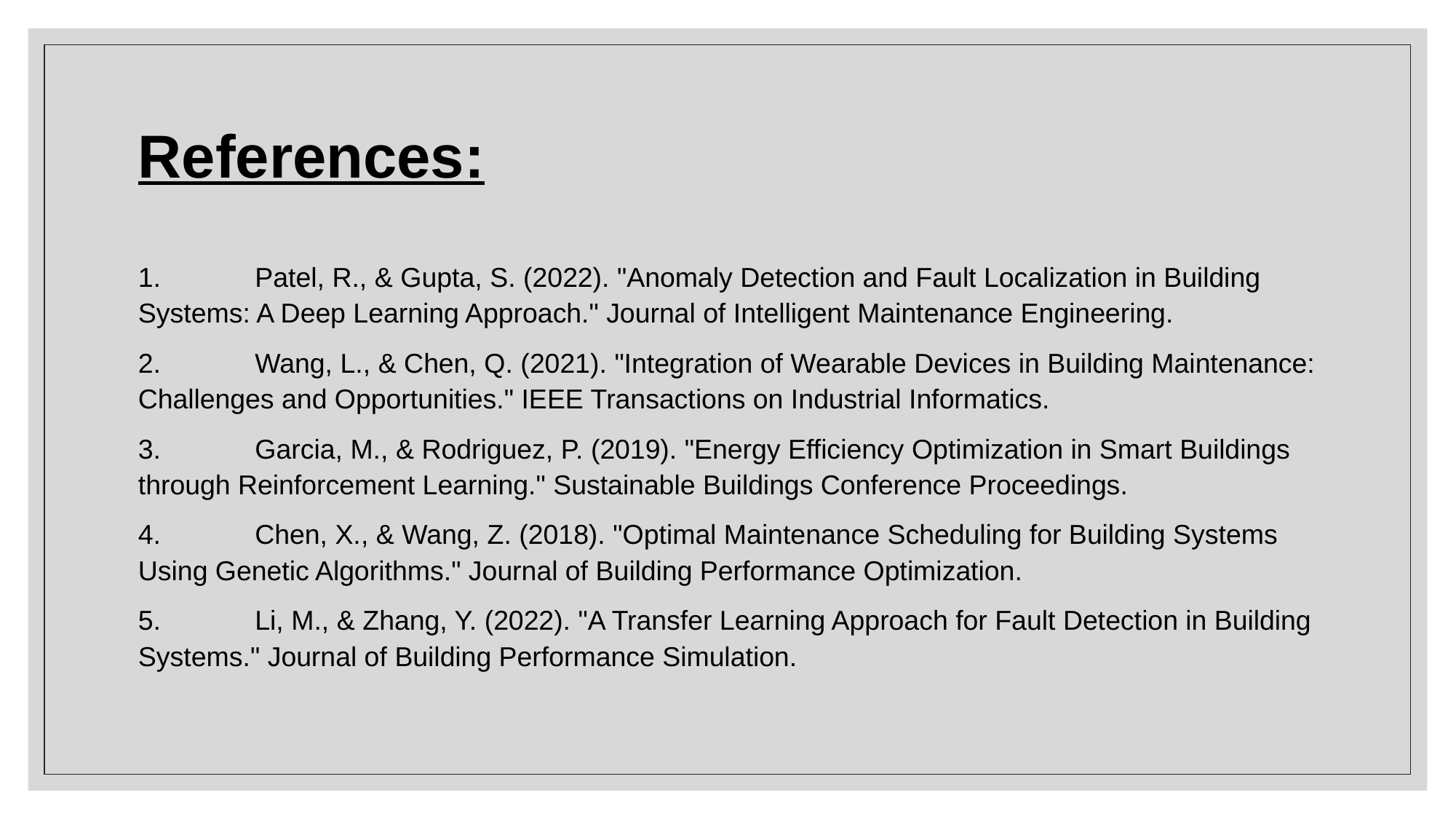

# References:
1.	 Patel, R., & Gupta, S. (2022). "Anomaly Detection and Fault Localization in Building Systems: A Deep Learning Approach." Journal of Intelligent Maintenance Engineering.
2.	 Wang, L., & Chen, Q. (2021). "Integration of Wearable Devices in Building Maintenance: Challenges and Opportunities." IEEE Transactions on Industrial Informatics.
3.	 Garcia, M., & Rodriguez, P. (2019). "Energy Efficiency Optimization in Smart Buildings through Reinforcement Learning." Sustainable Buildings Conference Proceedings.
4.	 Chen, X., & Wang, Z. (2018). "Optimal Maintenance Scheduling for Building Systems Using Genetic Algorithms." Journal of Building Performance Optimization.
5.	 Li, M., & Zhang, Y. (2022). "A Transfer Learning Approach for Fault Detection in Building Systems." Journal of Building Performance Simulation.